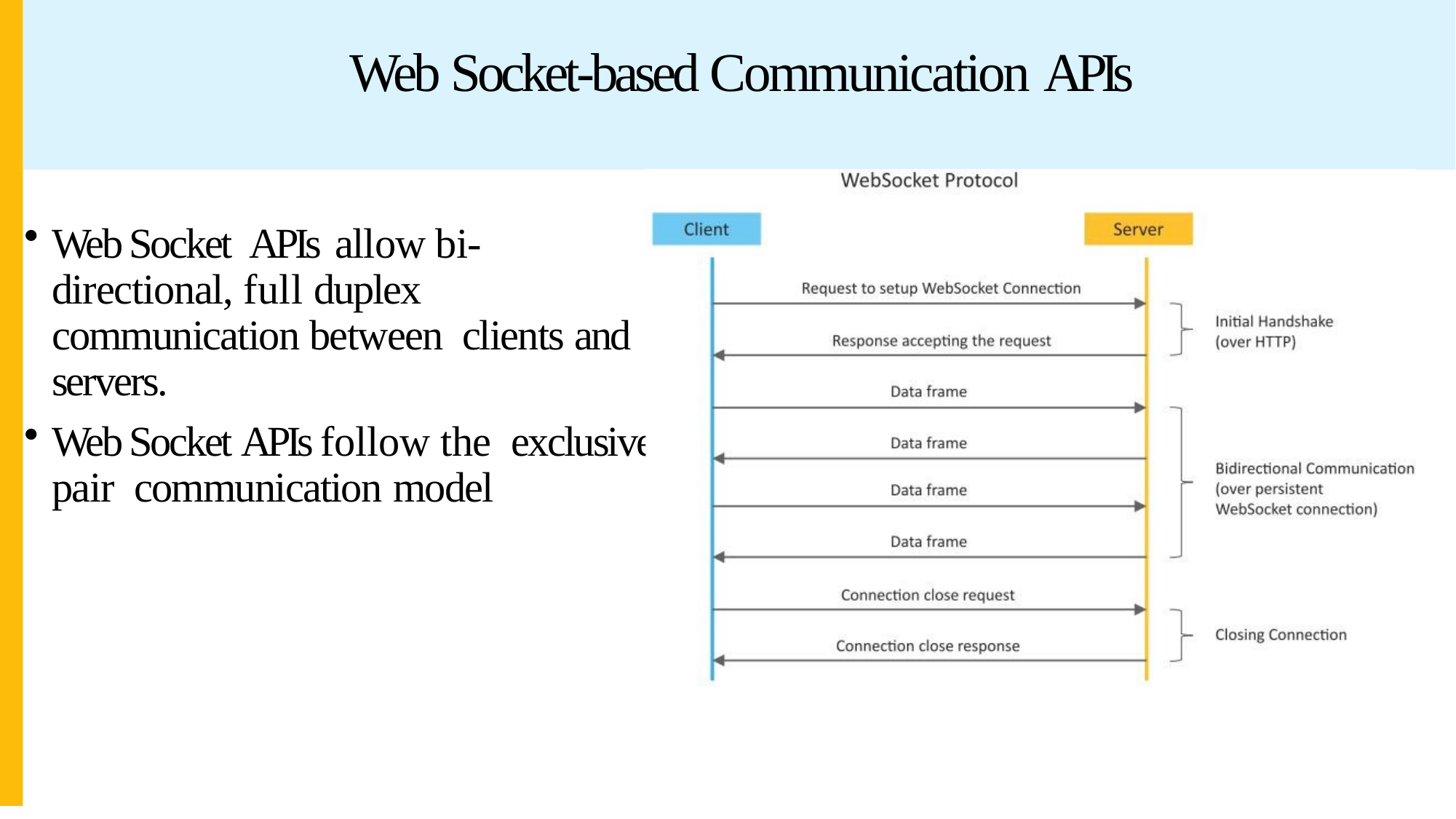

# Web Socket-based Communication APIs
Web Socket  APIs  allow bi-directional, full duplex  communication between  clients and servers.
Web Socket APIs follow the  exclusive pair  communication model